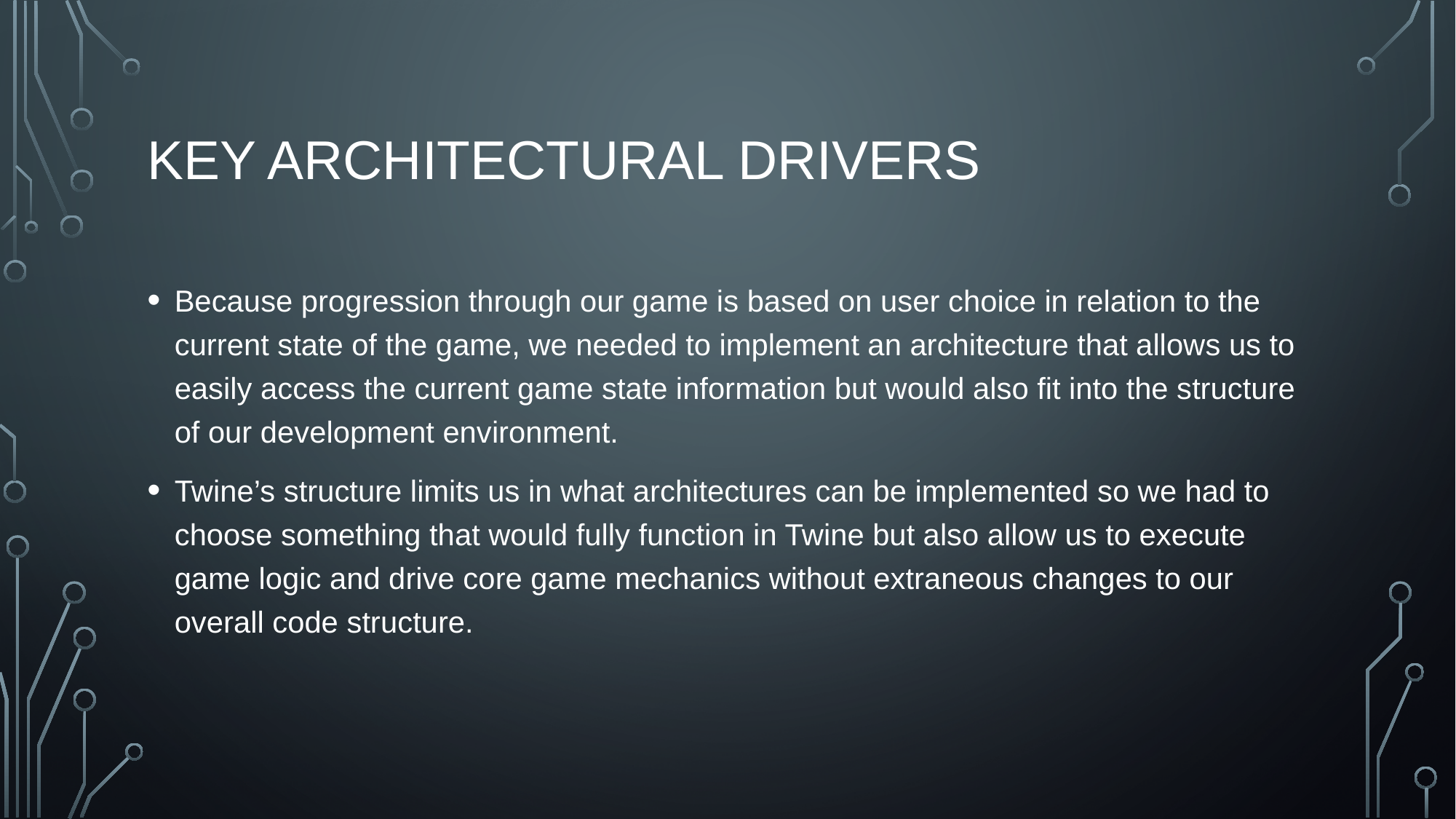

# Key Architectural Drivers
Because progression through our game is based on user choice in relation to the current state of the game, we needed to implement an architecture that allows us to easily access the current game state information but would also fit into the structure of our development environment.
Twine’s structure limits us in what architectures can be implemented so we had to choose something that would fully function in Twine but also allow us to execute game logic and drive core game mechanics without extraneous changes to our overall code structure.